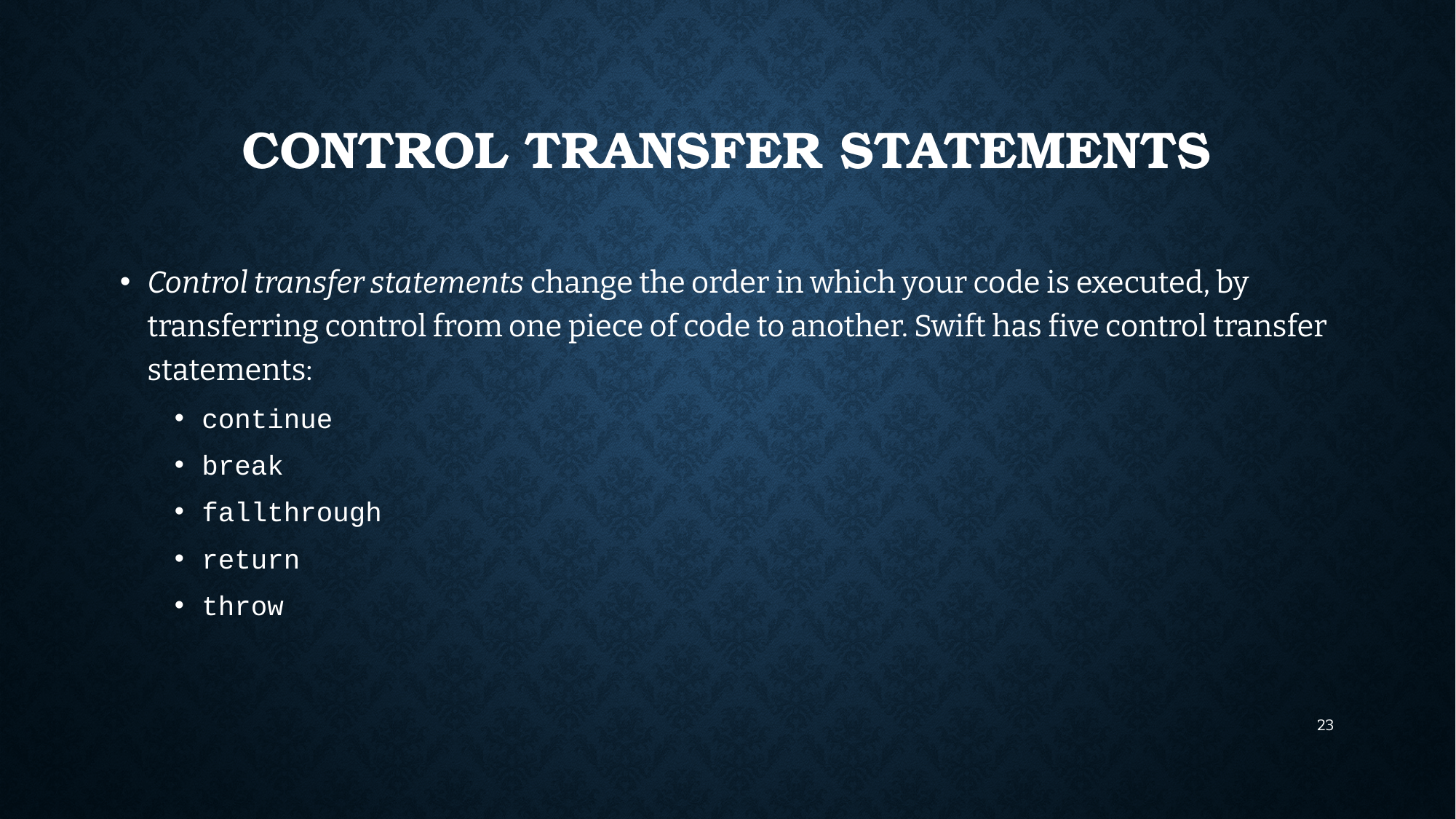

# Control Transfer Statements
Control transfer statements change the order in which your code is executed, by transferring control from one piece of code to another. Swift has five control transfer statements:
continue
break
fallthrough
return
throw
23